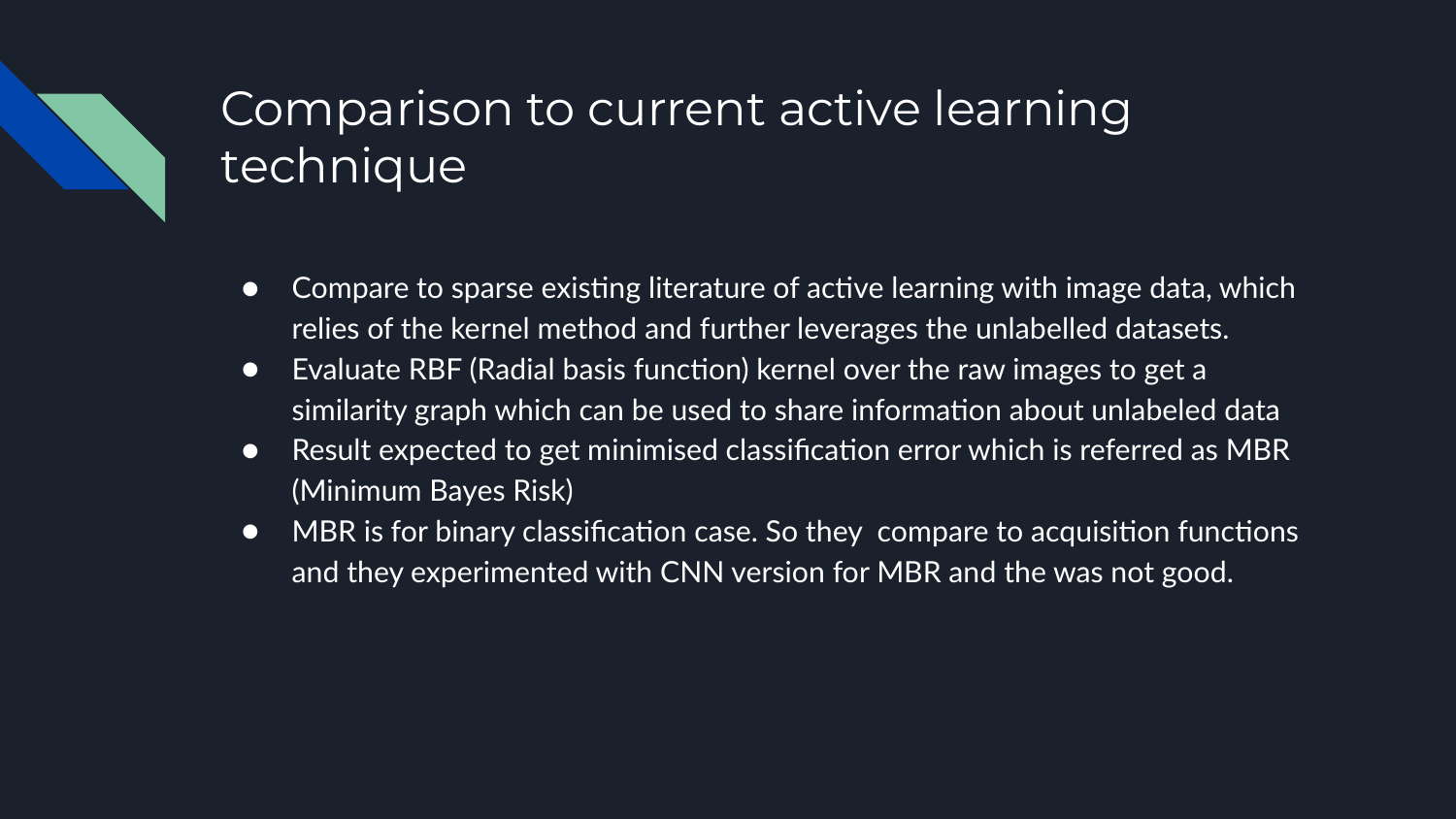

# Comparison to current active learning technique
Compare to sparse existing literature of active learning with image data, which relies of the kernel method and further leverages the unlabelled datasets.
Evaluate RBF (Radial basis function) kernel over the raw images to get a similarity graph which can be used to share information about unlabeled data
Result expected to get minimised classification error which is referred as MBR (Minimum Bayes Risk)
MBR is for binary classification case. So they  compare to acquisition functions and they experimented with CNN version for MBR and the was not good.